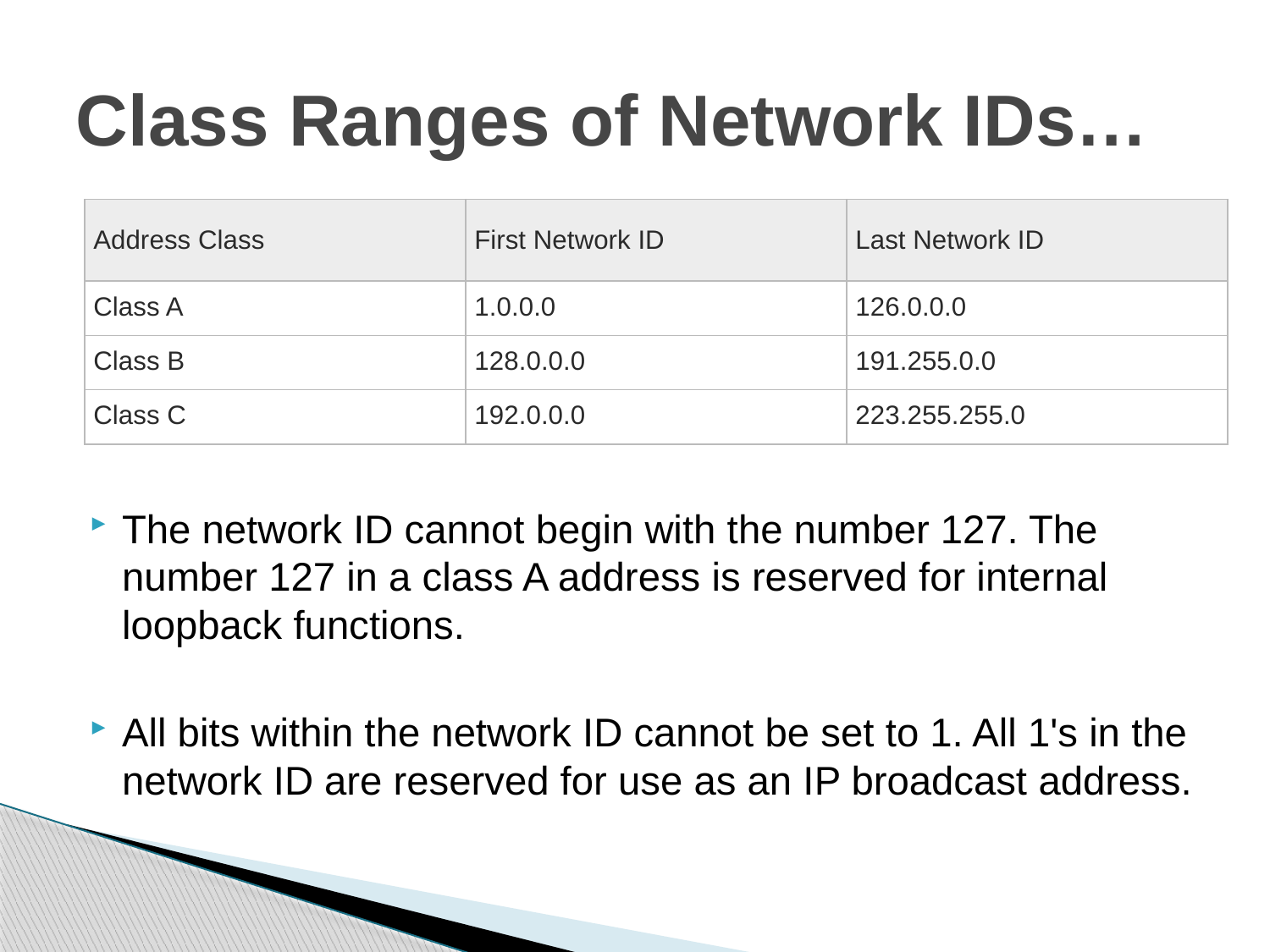

# Class Ranges of Network IDs…
| Address Class | First Network ID | Last Network ID |
| --- | --- | --- |
| Class A | 1.0.0.0 | 126.0.0.0 |
| Class B | 128.0.0.0 | 191.255.0.0 |
| Class C | 192.0.0.0 | 223.255.255.0 |
The network ID cannot begin with the number 127. The number 127 in a class A address is reserved for internal loopback functions.

All bits within the network ID cannot be set to 1. All 1's in the network ID are reserved for use as an IP broadcast address.